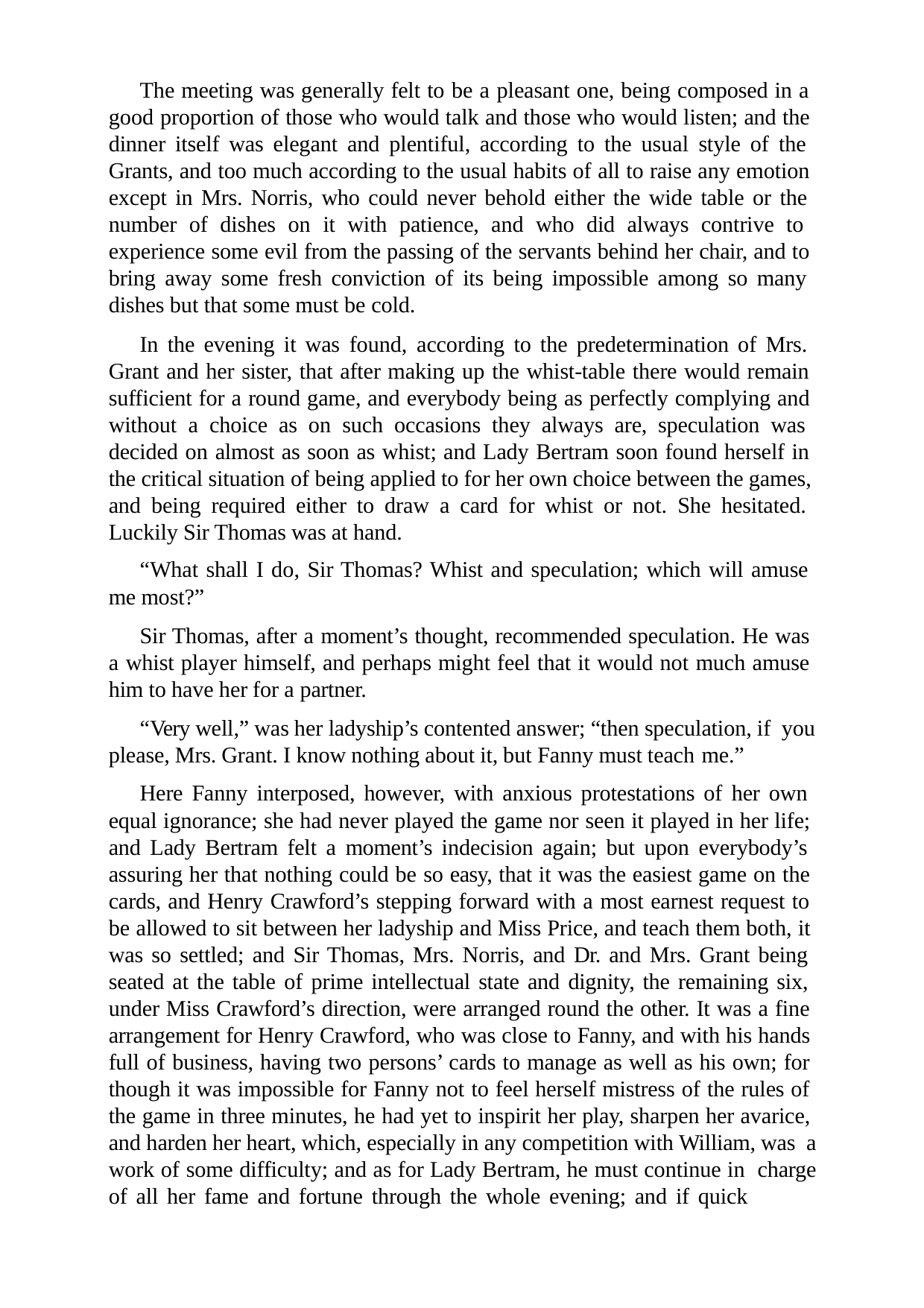

The meeting was generally felt to be a pleasant one, being composed in a  good proportion of those who would talk and those who would listen; and the  dinner itself was elegant and plentiful, according to the usual style of the  Grants, and too much according to the usual habits of all to raise any emotion  except in Mrs. Norris, who could never behold either the wide table or the  number of dishes on it with patience, and who did always contrive to  experience some evil from the passing of the servants behind her chair, and to  bring away some fresh conviction of its being impossible among so many  dishes but that some must be cold.
In the evening it was found, according to the predetermination of Mrs.  Grant and her sister, that after making up the whist-table there would remain  sufficient for a round game, and everybody being as perfectly complying and  without a choice as on such occasions they always are, speculation was  decided on almost as soon as whist; and Lady Bertram soon found herself in  the critical situation of being applied to for her own choice between the games,  and being required either to draw a card for whist or not. She hesitated.  Luckily Sir Thomas was at hand.
“What shall I do, Sir Thomas? Whist and speculation; which will amuse  me most?”
Sir Thomas, after a moment’s thought, recommended speculation. He was  a whist player himself, and perhaps might feel that it would not much amuse  him to have her for a partner.
“Very well,” was her ladyship’s contented answer; “then speculation, if  you please, Mrs. Grant. I know nothing about it, but Fanny must teach me.”
Here Fanny interposed, however, with anxious protestations of her own  equal ignorance; she had never played the game nor seen it played in her life;  and Lady Bertram felt a moment’s indecision again; but upon everybody’s  assuring her that nothing could be so easy, that it was the easiest game on the  cards, and Henry Crawford’s stepping forward with a most earnest request to  be allowed to sit between her ladyship and Miss Price, and teach them both, it  was so settled; and Sir Thomas, Mrs. Norris, and Dr. and Mrs. Grant being  seated at the table of prime intellectual state and dignity, the remaining six,  under Miss Crawford’s direction, were arranged round the other. It was a fine  arrangement for Henry Crawford, who was close to Fanny, and with his hands  full of business, having two persons’ cards to manage as well as his own; for  though it was impossible for Fanny not to feel herself mistress of the rules of  the game in three minutes, he had yet to inspirit her play, sharpen her avarice,  and harden her heart, which, especially in any competition with William, was  a work of some difficulty; and as for Lady Bertram, he must continue in  charge of all her fame and fortune through the whole evening; and if quick